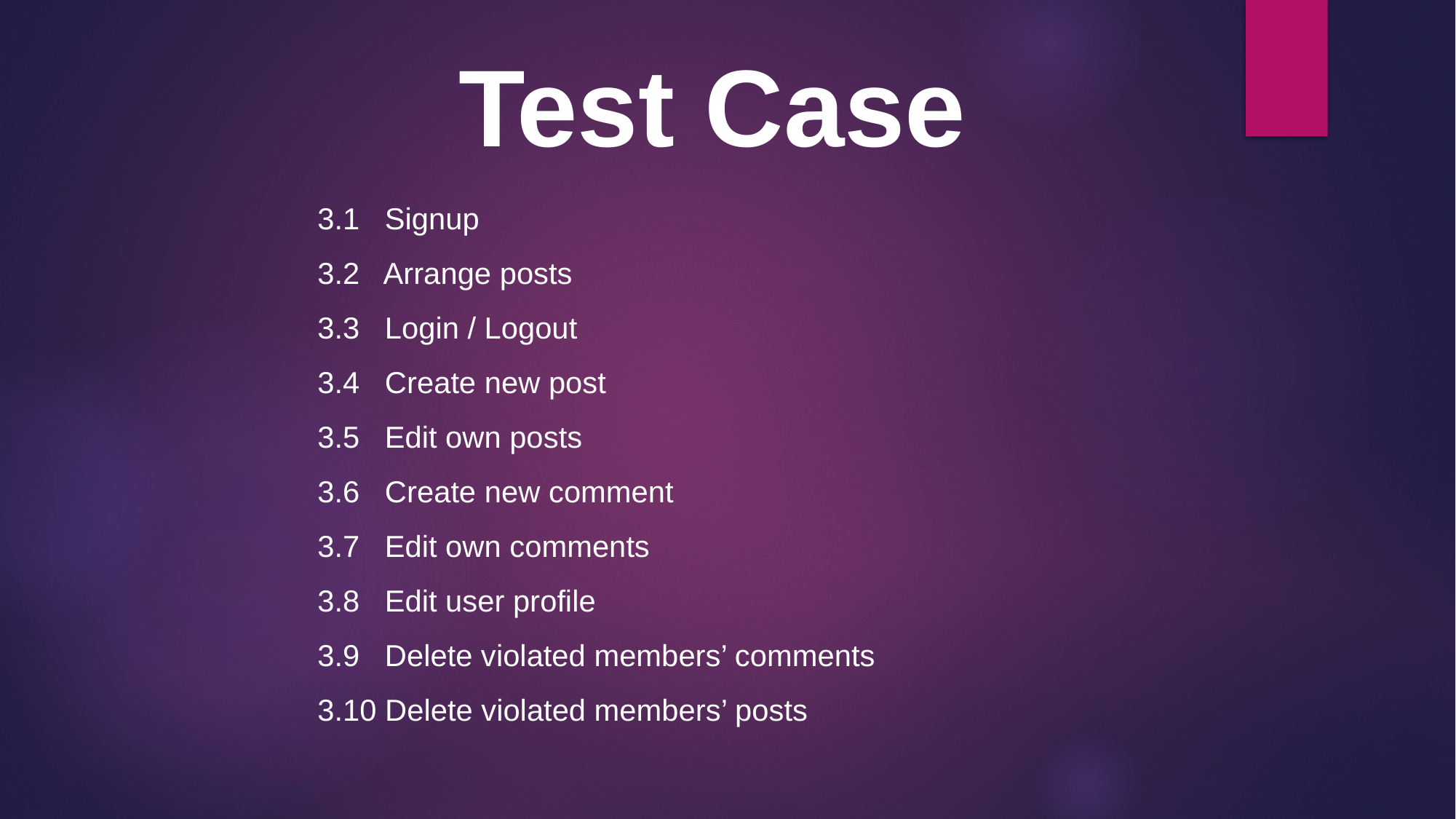

Test Case
		3.1   Signup
		3.2   Arrange posts
		3.3   Login / Logout
		3.4   Create new post
		3.5   Edit own posts
		3.6   Create new comment
		3.7   Edit own comments
		3.8   Edit user profile
		3.9   Delete violated members’ comments
		3.10 Delete violated members’ posts